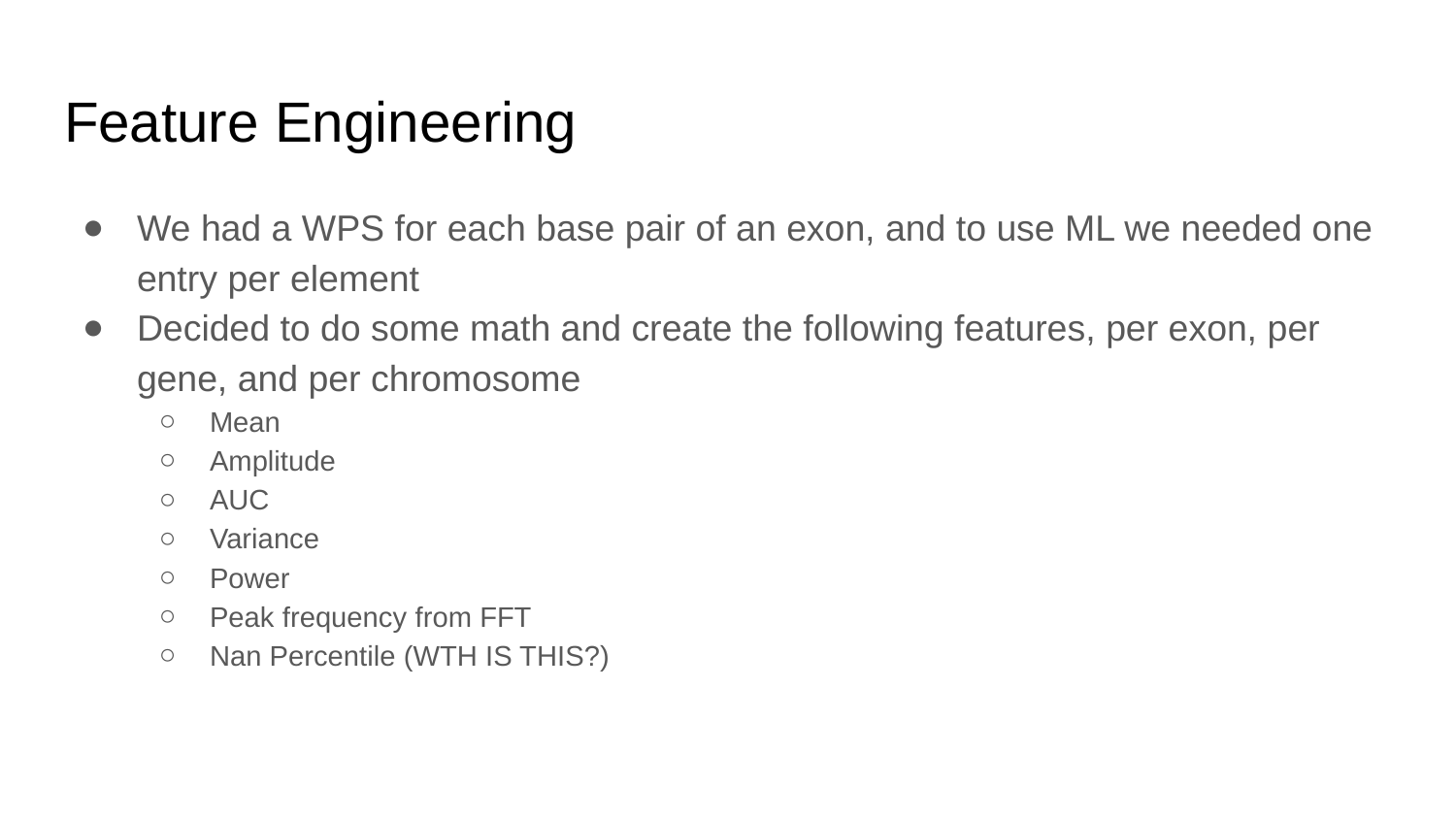

# Feature Engineering
We had a WPS for each base pair of an exon, and to use ML we needed one entry per element
Decided to do some math and create the following features, per exon, per gene, and per chromosome
Mean
Amplitude
AUC
Variance
Power
Peak frequency from FFT
Nan Percentile (WTH IS THIS?)